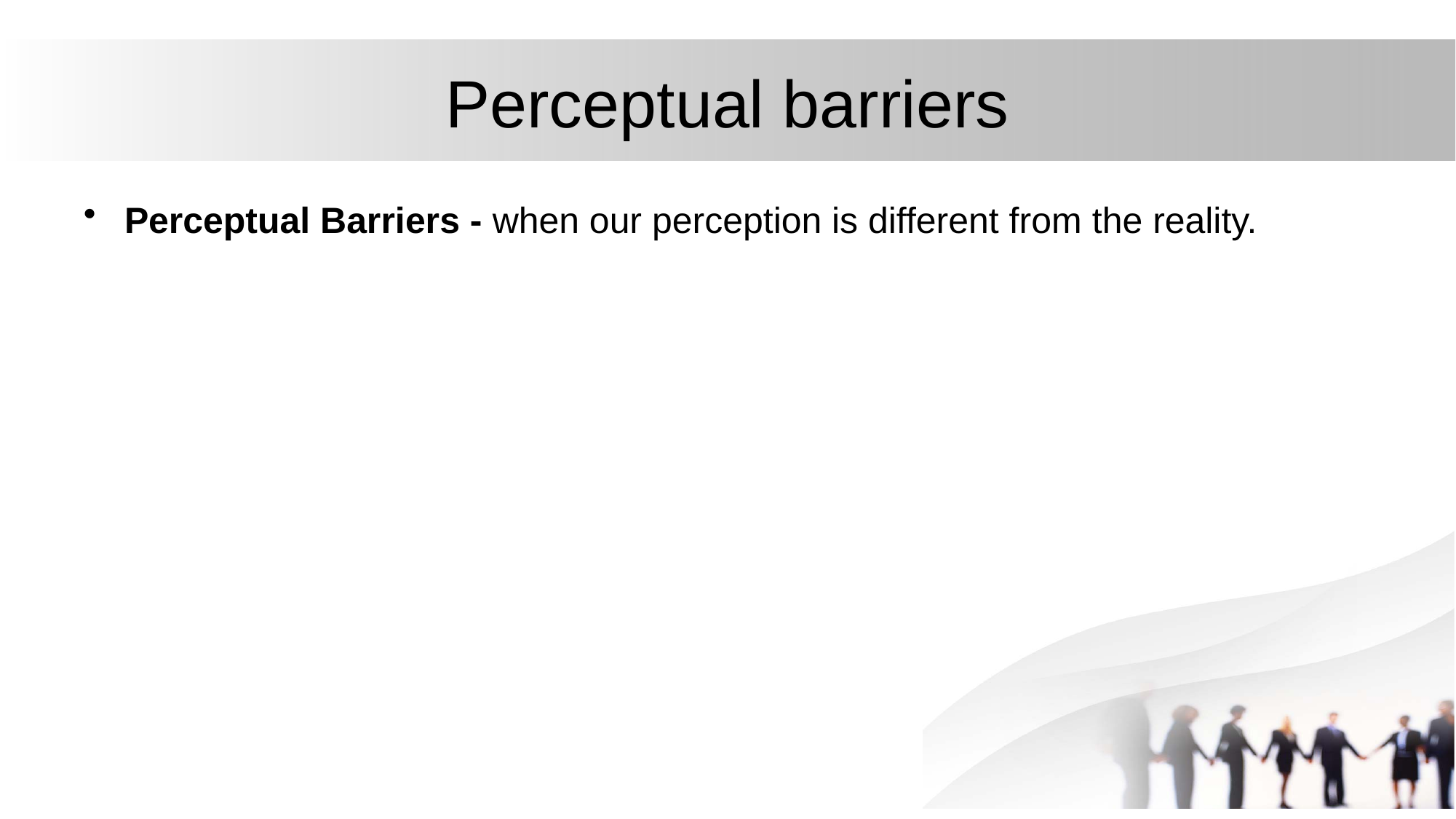

# Perceptual barriers
Perceptual Barriers - when our perception is different from the reality.